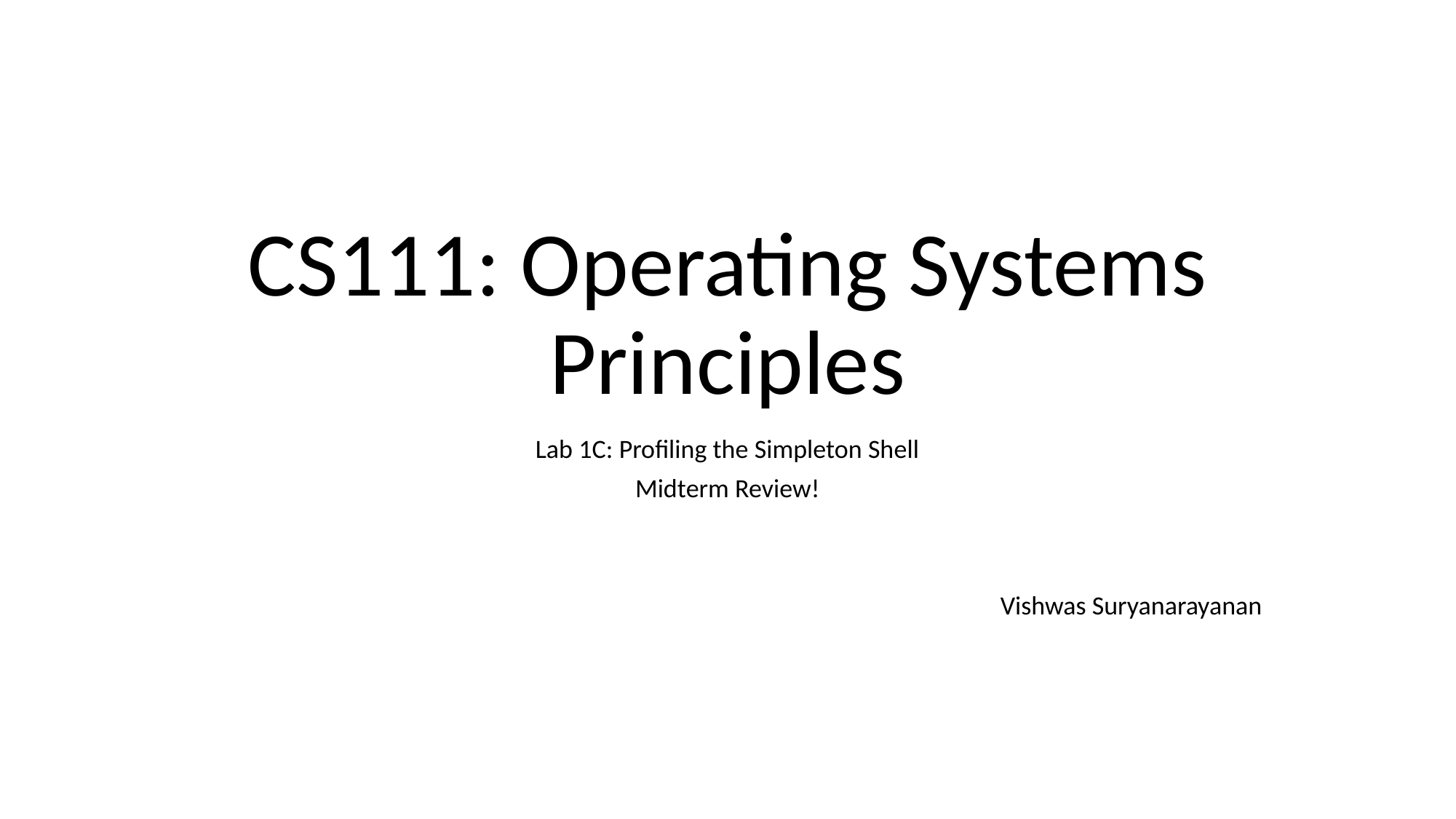

# CS111: Operating Systems Principles
Lab 1C: Profiling the Simpleton Shell
Midterm Review!

Vishwas Suryanarayanan